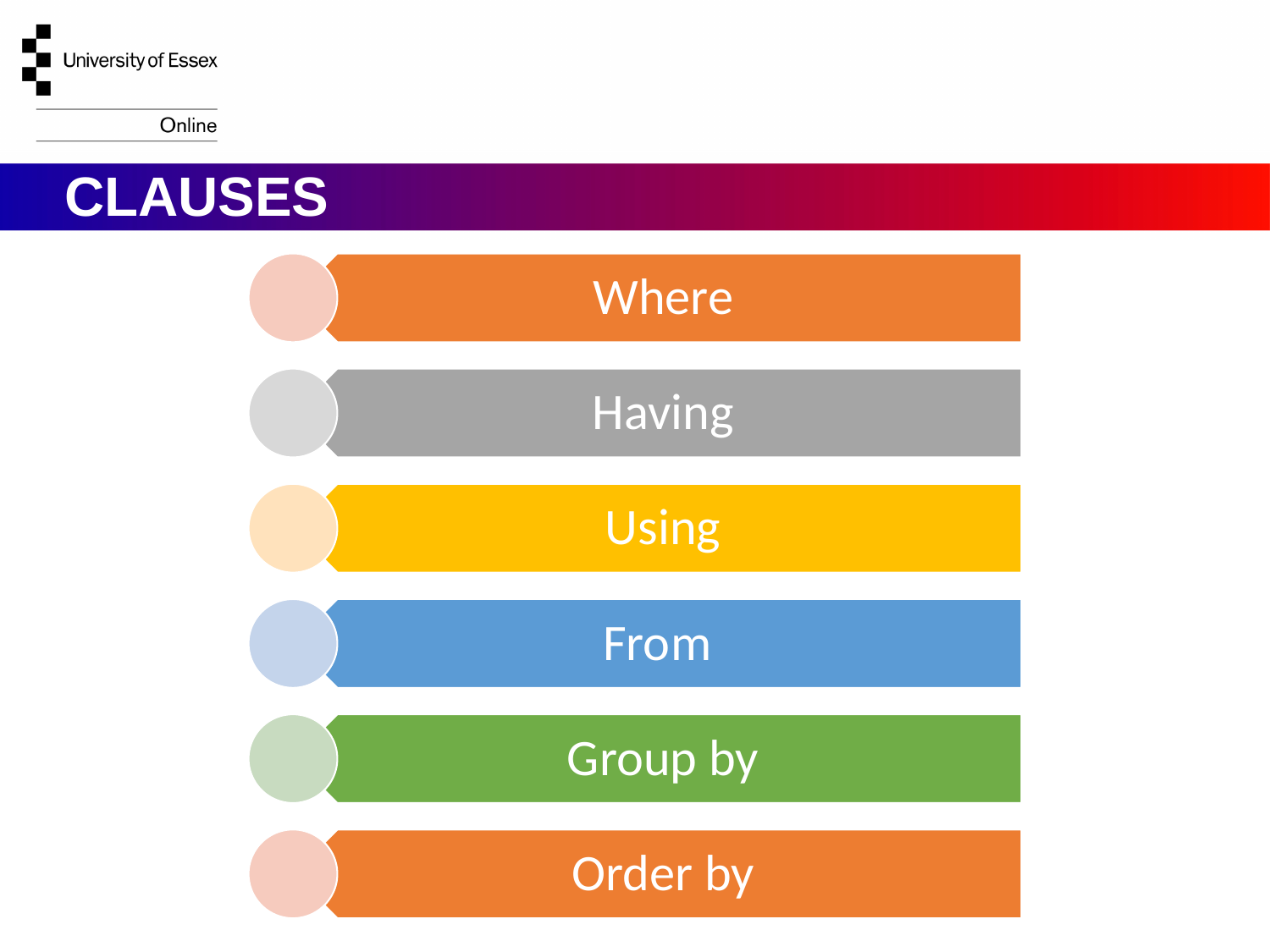

# CLAUSES
Where
Having
Using
From
Group by
Order by